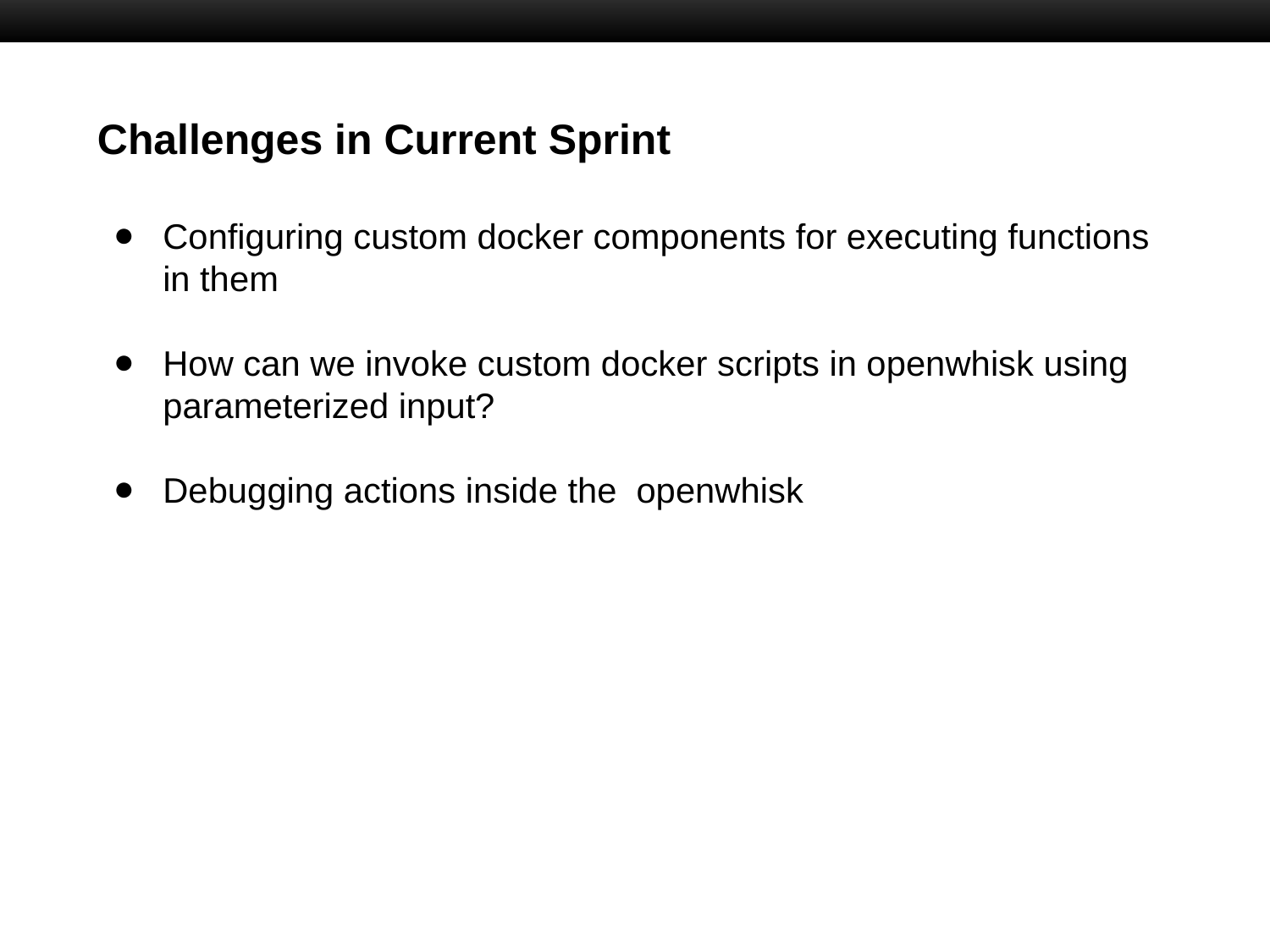

# Challenges in Current Sprint
Configuring custom docker components for executing functions in them

How can we invoke custom docker scripts in openwhisk using parameterized input?

Debugging actions inside the  openwhisk